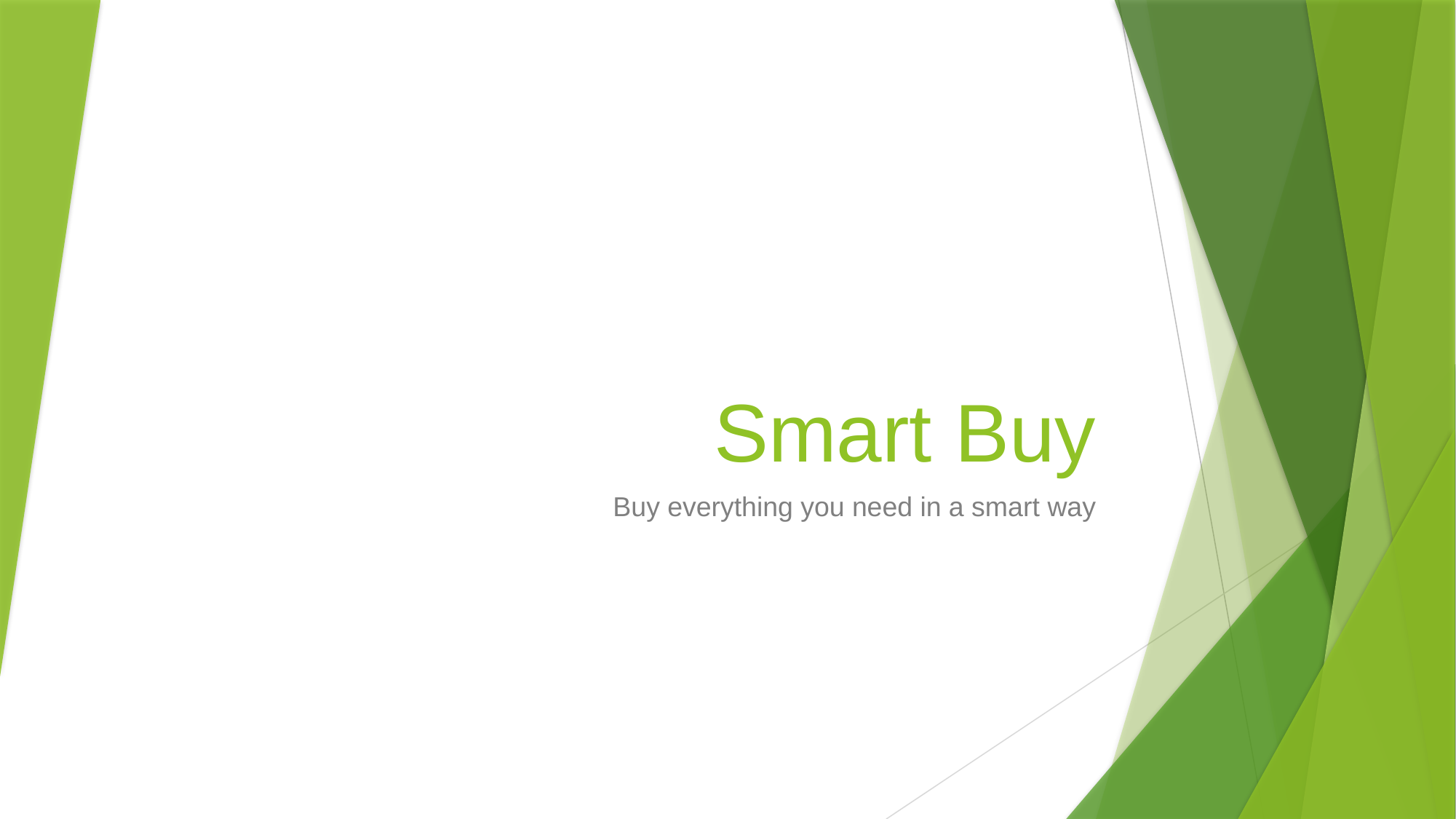

# Smart Buy
Buy everything you need in a smart way